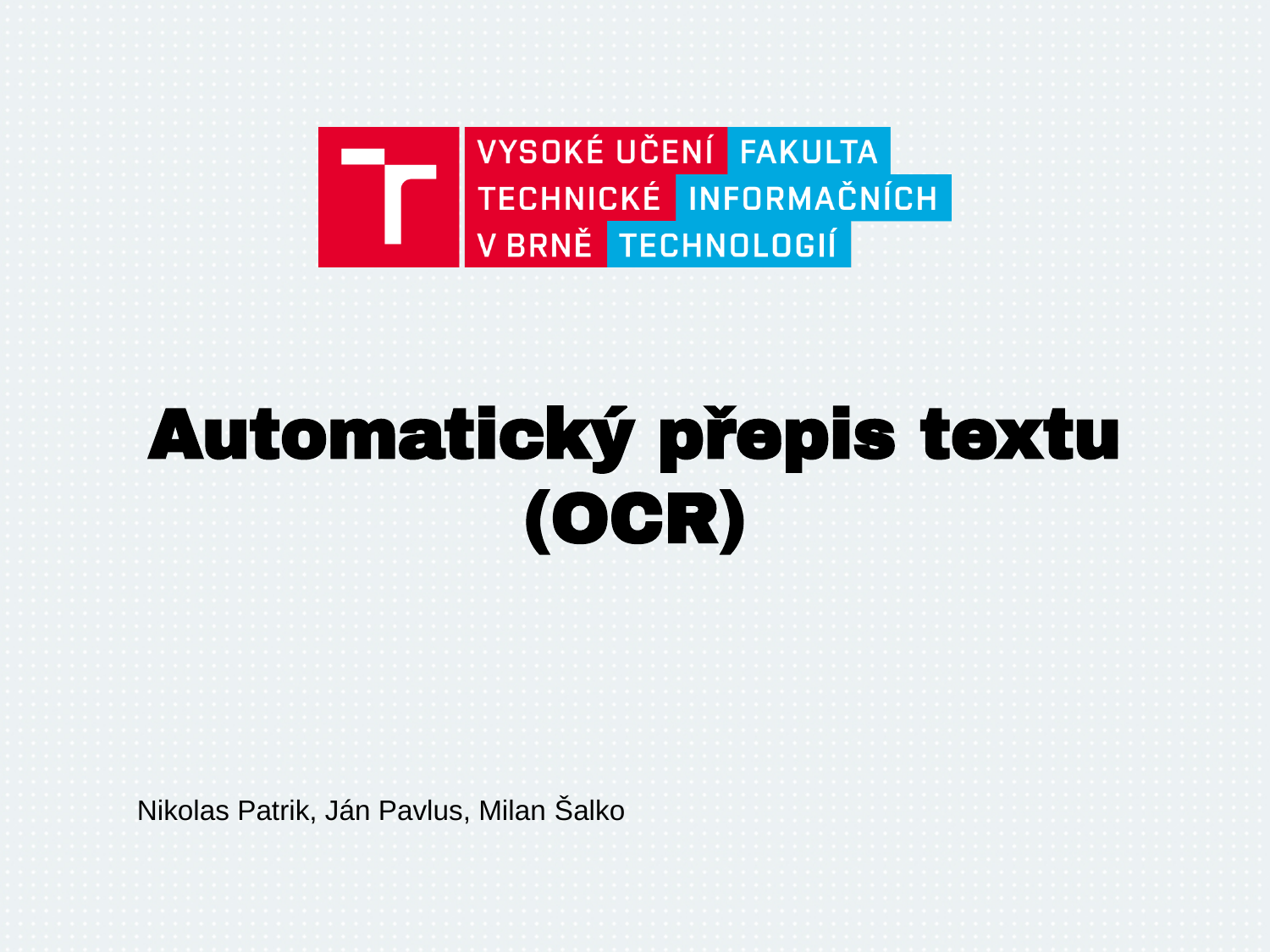

# Automatický přepis textu (OCR)
Nikolas Patrik, Ján Pavlus, Milan Šalko